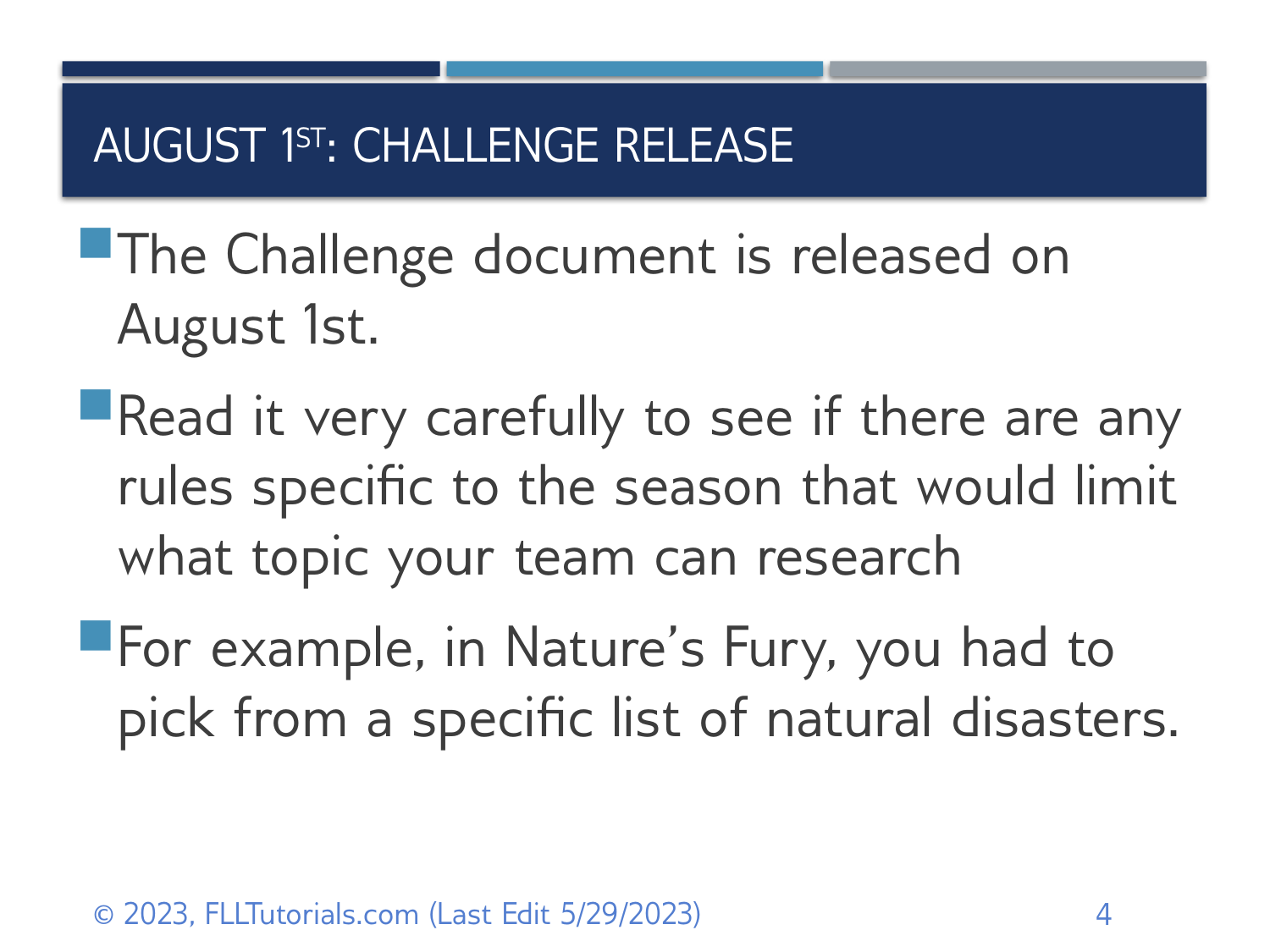

# August 1st: Challenge Release
The Challenge document is released on August 1st.
Read it very carefully to see if there are any rules specific to the season that would limit what topic your team can research
For example, in Nature’s Fury, you had to pick from a specific list of natural disasters.
© 2023, FLLTutorials.com (Last Edit 5/29/2023)
4